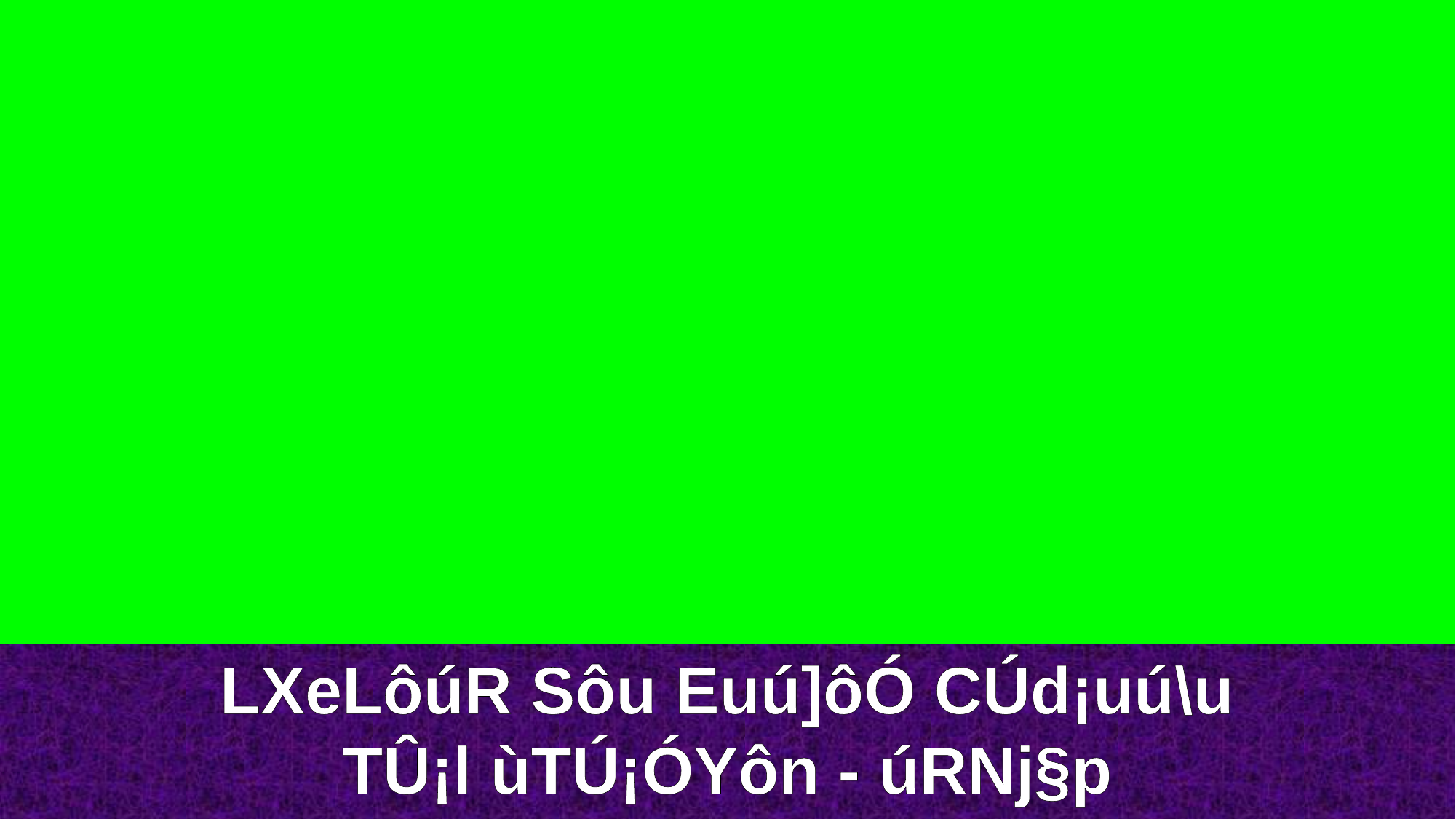

LXeLôúR Sôu Euú]ôÓ CÚd¡uú\u
TÛ¡l ùTÚ¡ÓYôn - úRNj§p